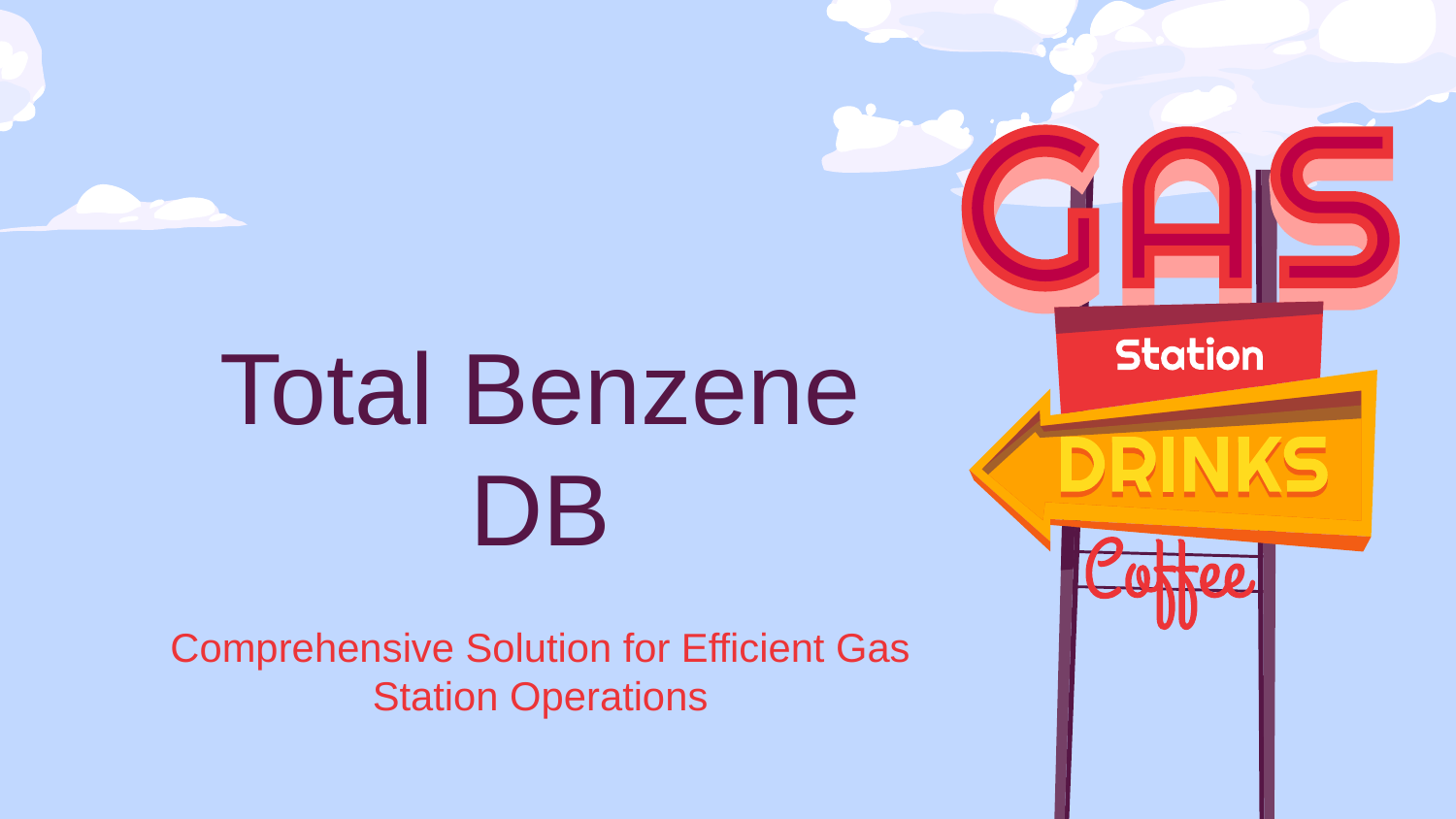

# Total Benzene DB
Comprehensive Solution for Efficient Gas Station Operations